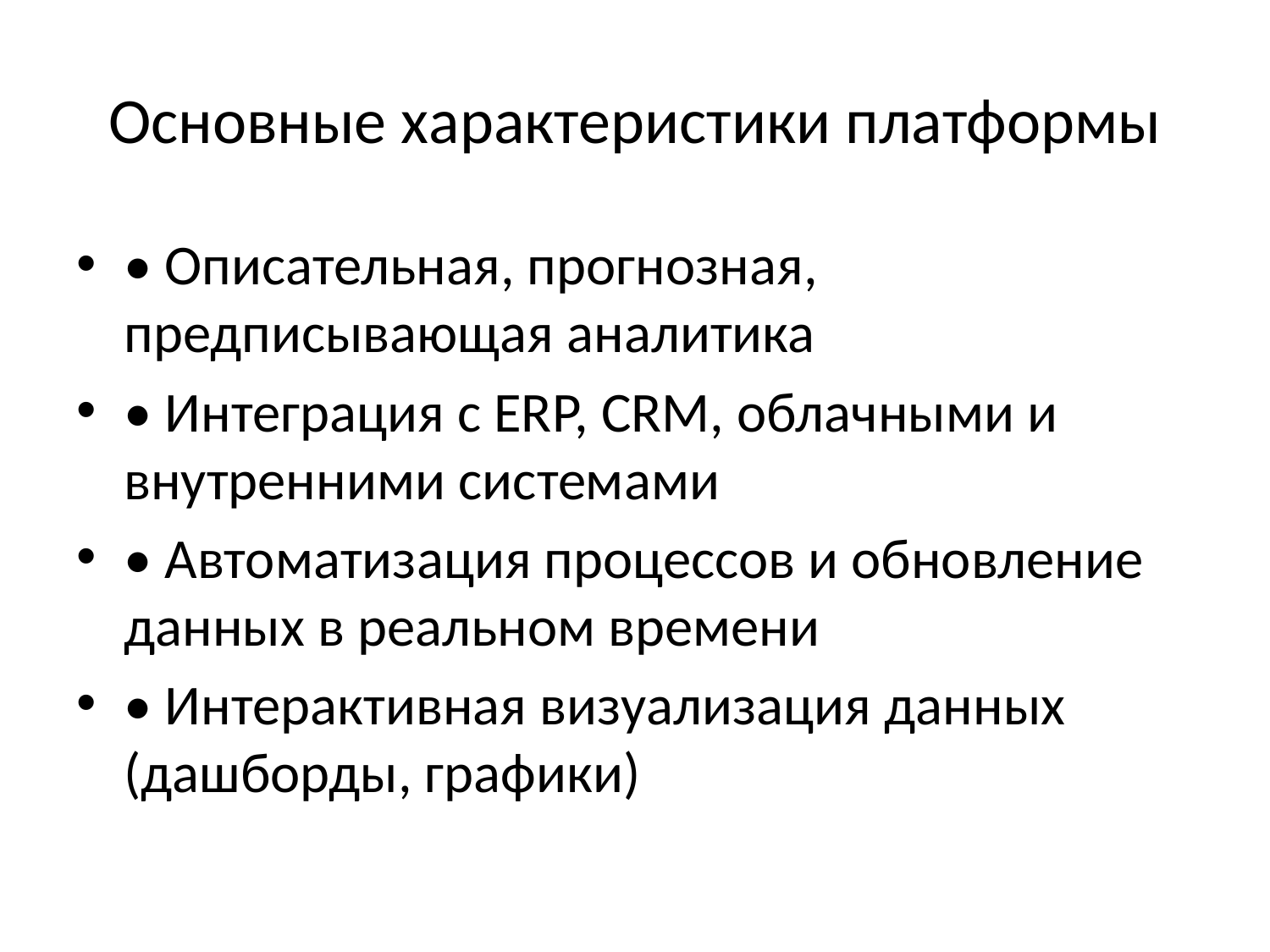

# Основные характеристики платформы
• Описательная, прогнозная, предписывающая аналитика
• Интеграция с ERP, CRM, облачными и внутренними системами
• Автоматизация процессов и обновление данных в реальном времени
• Интерактивная визуализация данных (дашборды, графики)